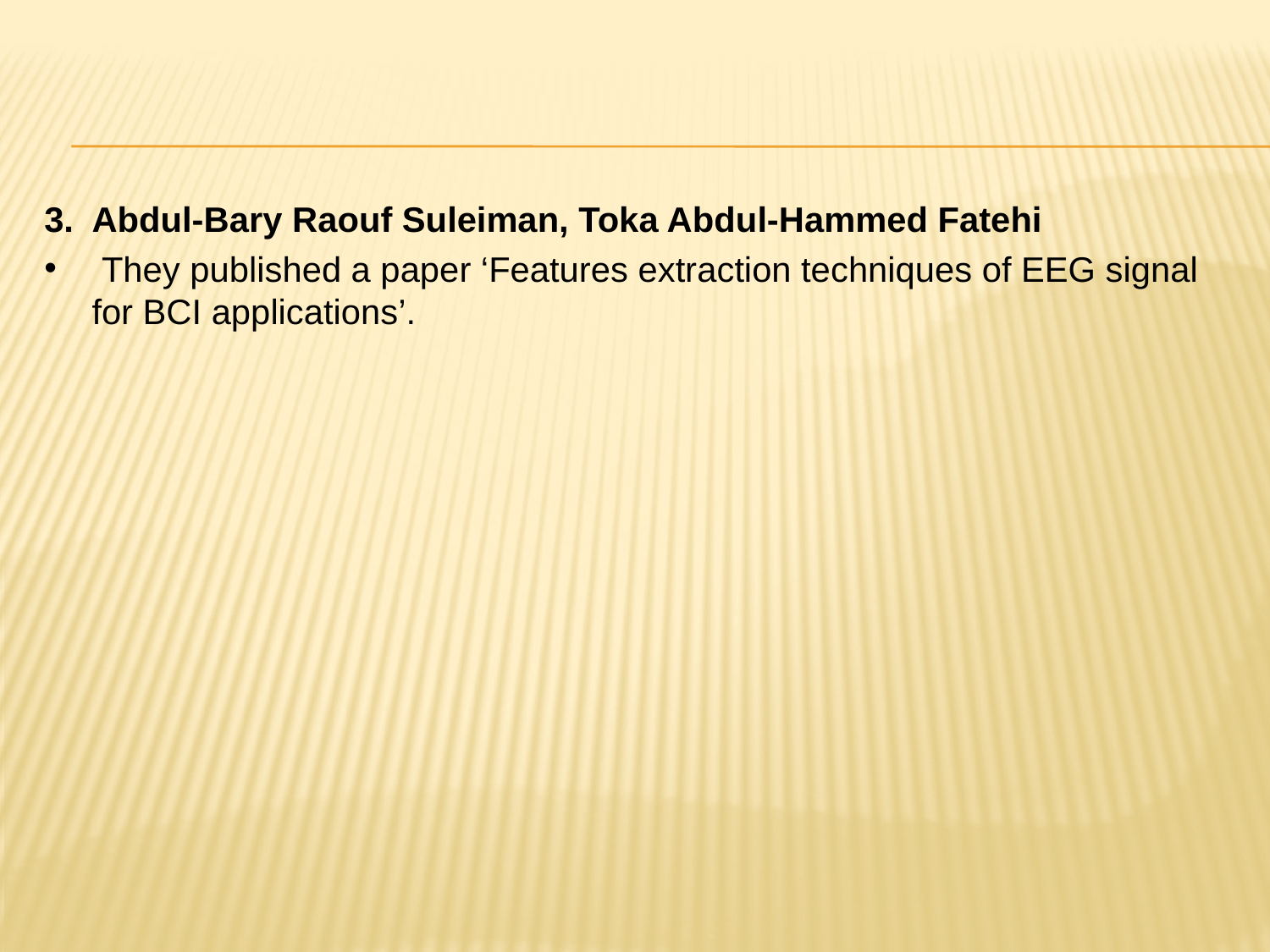

3.  Abdul-Bary Raouf Suleiman, Toka Abdul-Hammed Fatehi
 They published a paper ‘Features extraction techniques of EEG signal for BCI applications’.